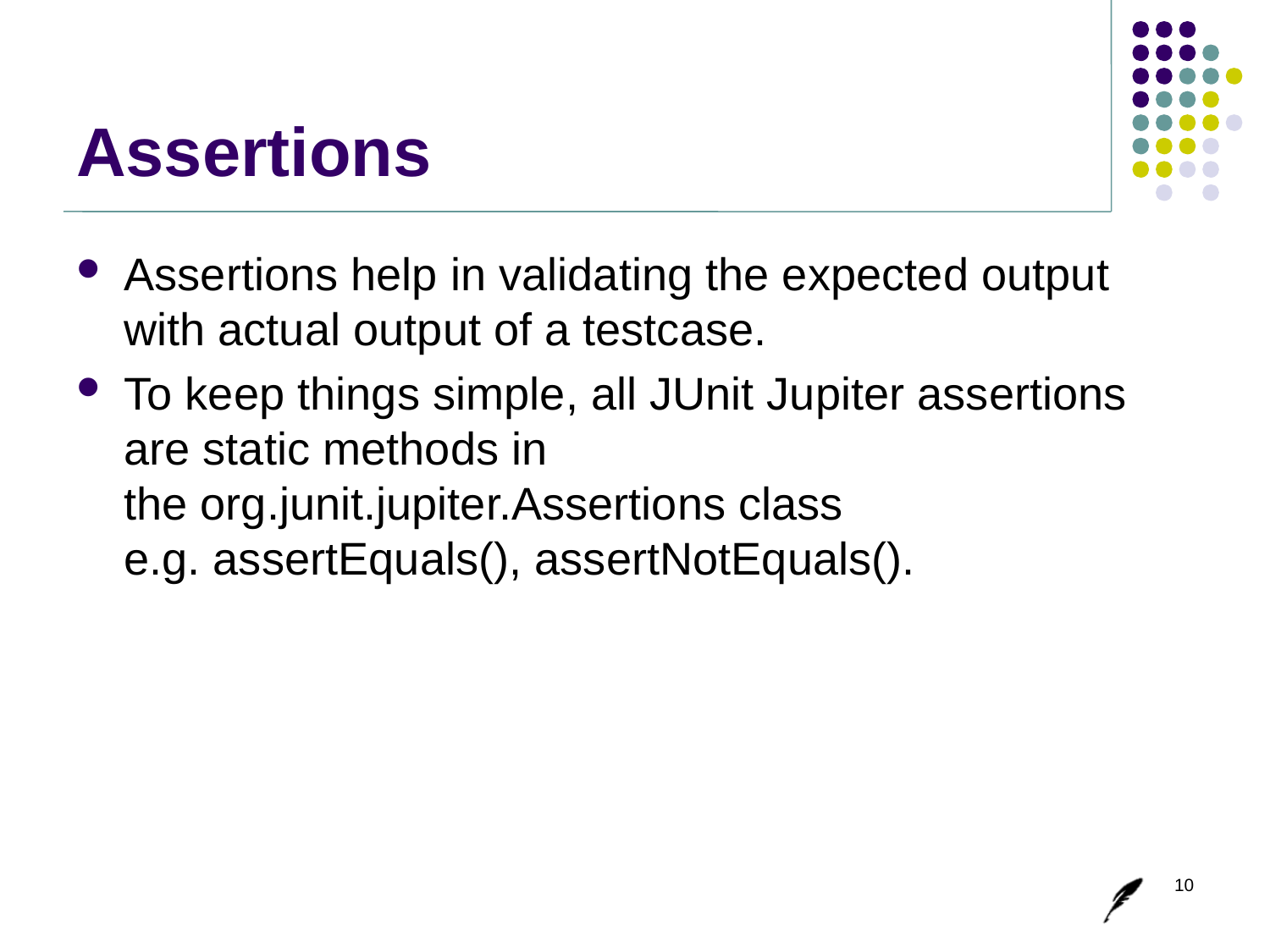

# Assertions
Assertions help in validating the expected output with actual output of a testcase.
To keep things simple, all JUnit Jupiter assertions are static methods in  the org.junit.jupiter.Assertions class e.g. assertEquals(), assertNotEquals().
10